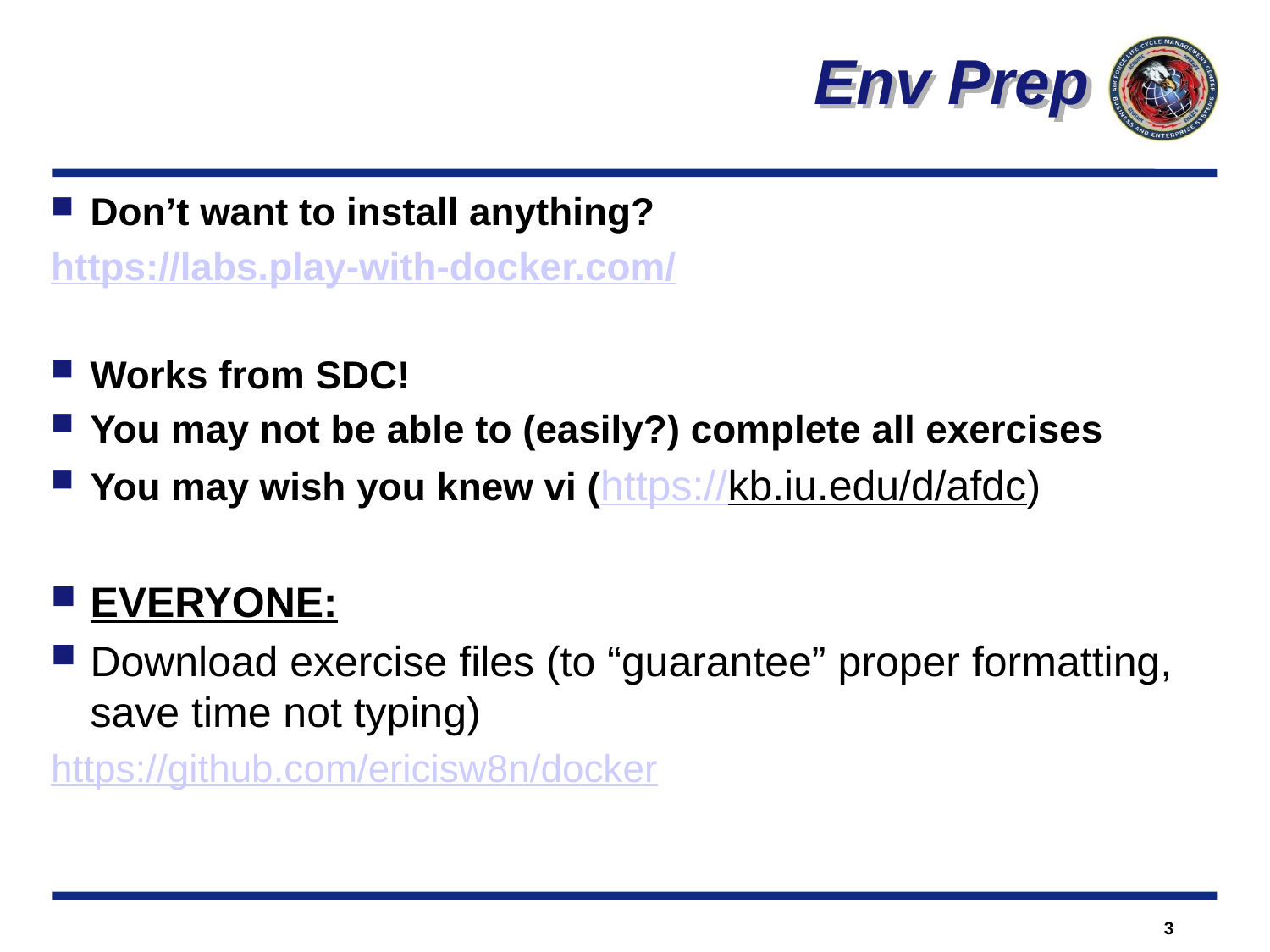

Env Prep
Don’t want to install anything?
https://labs.play-with-docker.com/

Works from SDC!
You may not be able to (easily?) complete all exercises
You may wish you knew vi (https://kb.iu.edu/d/afdc)

EVERYONE:
Download exercise files (to “guarantee” proper formatting, save time not typing)
https://github.com/ericisw8n/docker